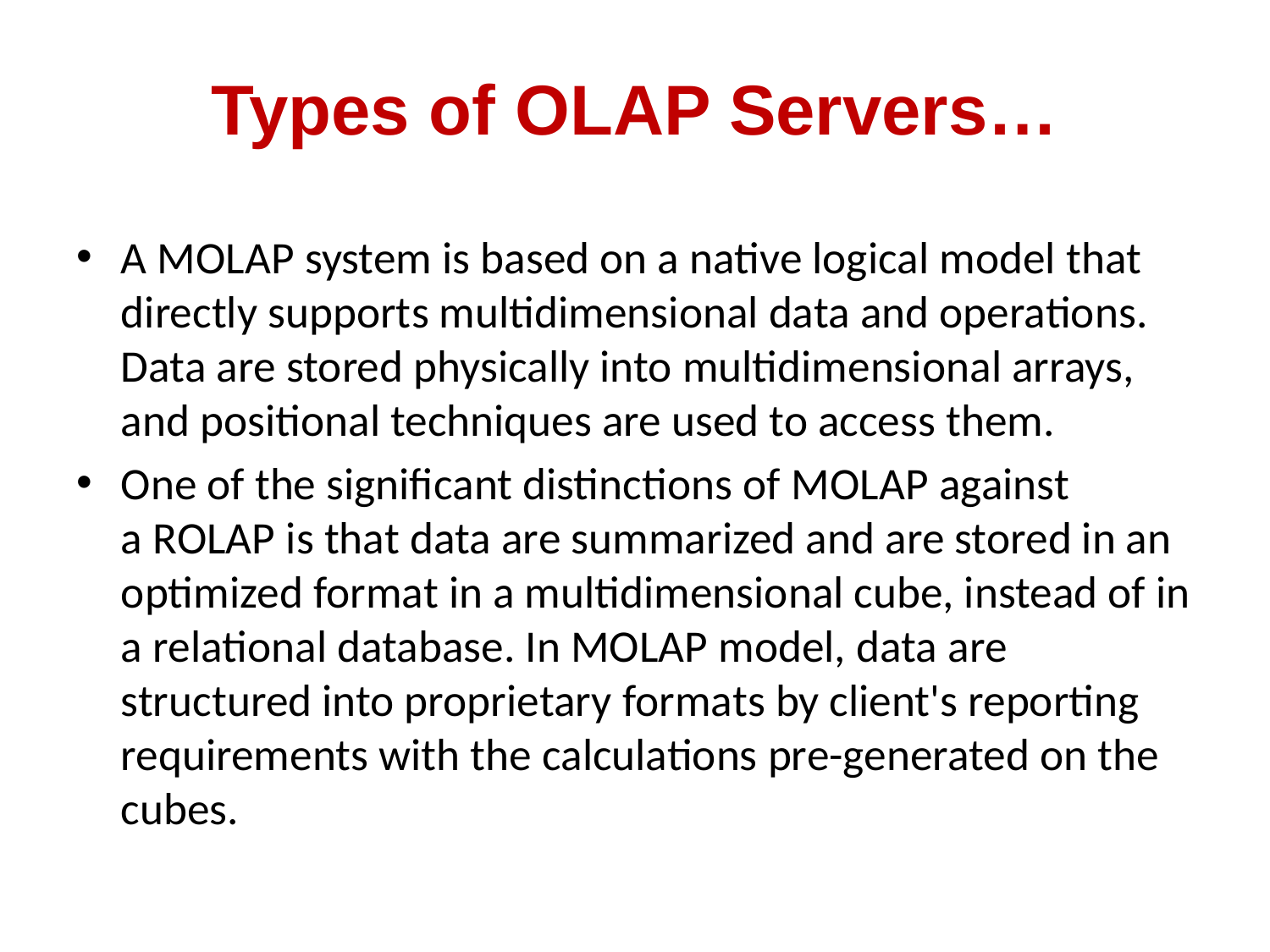

# Types of OLAP Servers…
A MOLAP system is based on a native logical model that directly supports multidimensional data and operations. Data are stored physically into multidimensional arrays, and positional techniques are used to access them.
One of the significant distinctions of MOLAP against a ROLAP is that data are summarized and are stored in an optimized format in a multidimensional cube, instead of in a relational database. In MOLAP model, data are structured into proprietary formats by client's reporting requirements with the calculations pre-generated on the cubes.